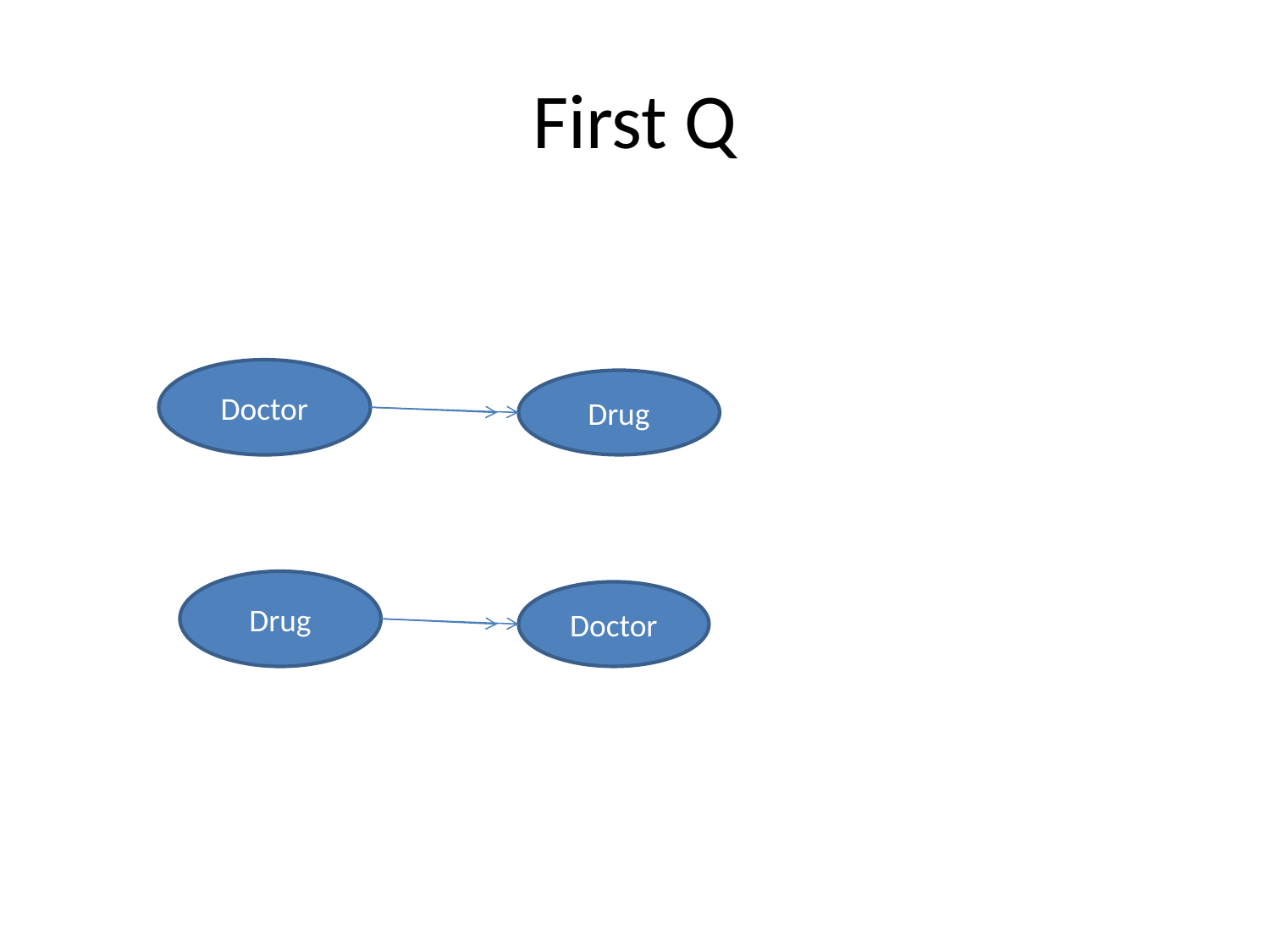

# First Q

Doctor
Drug
Drug
Doctor